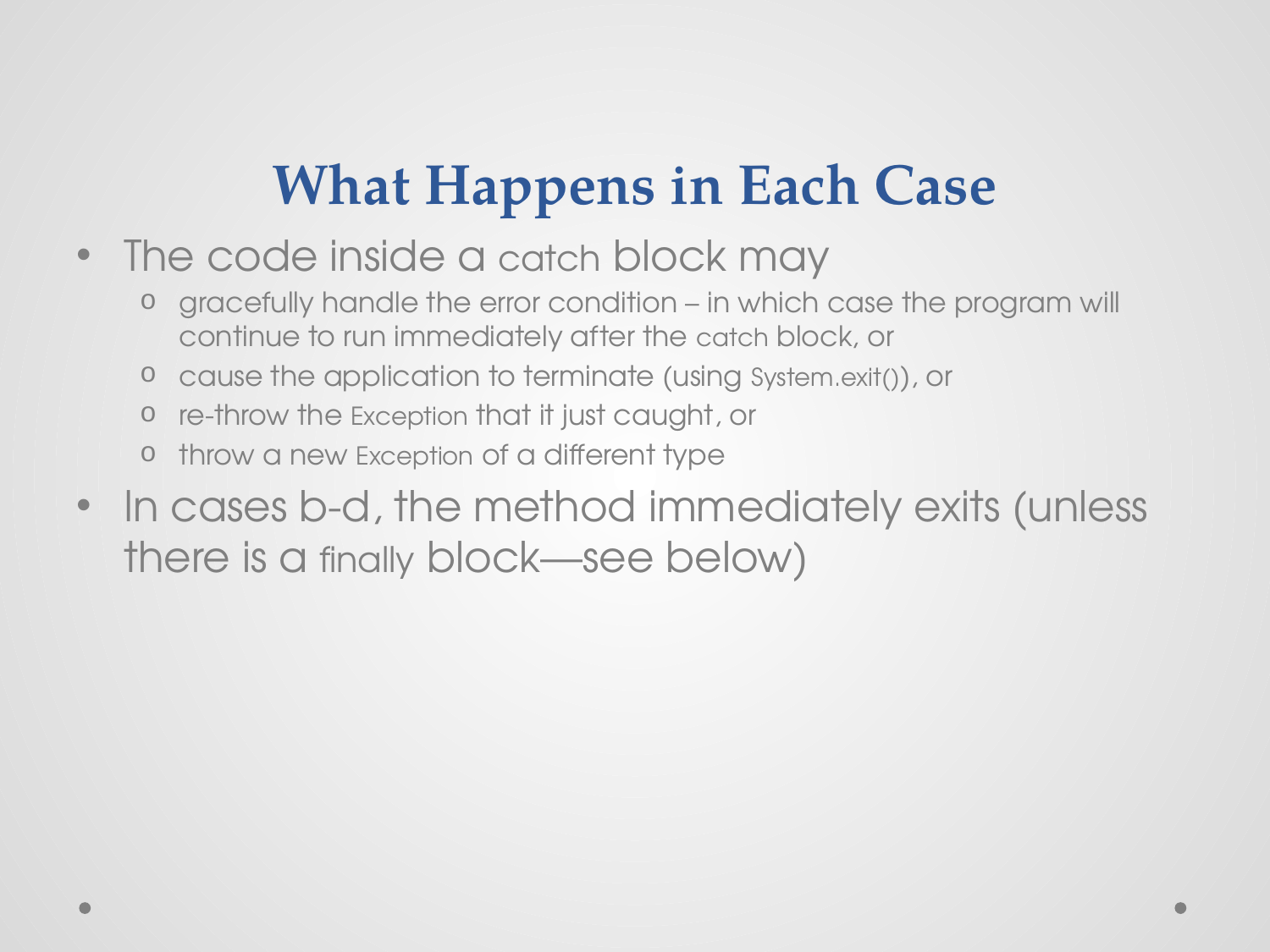

# What Happens in Each Case
The code inside a catch block may
gracefully handle the error condition – in which case the program will continue to run immediately after the catch block, or
cause the application to terminate (using System.exit()), or
re-throw the Exception that it just caught, or
throw a new Exception of a different type
In cases b-d, the method immediately exits (unless there is a finally block—see below)